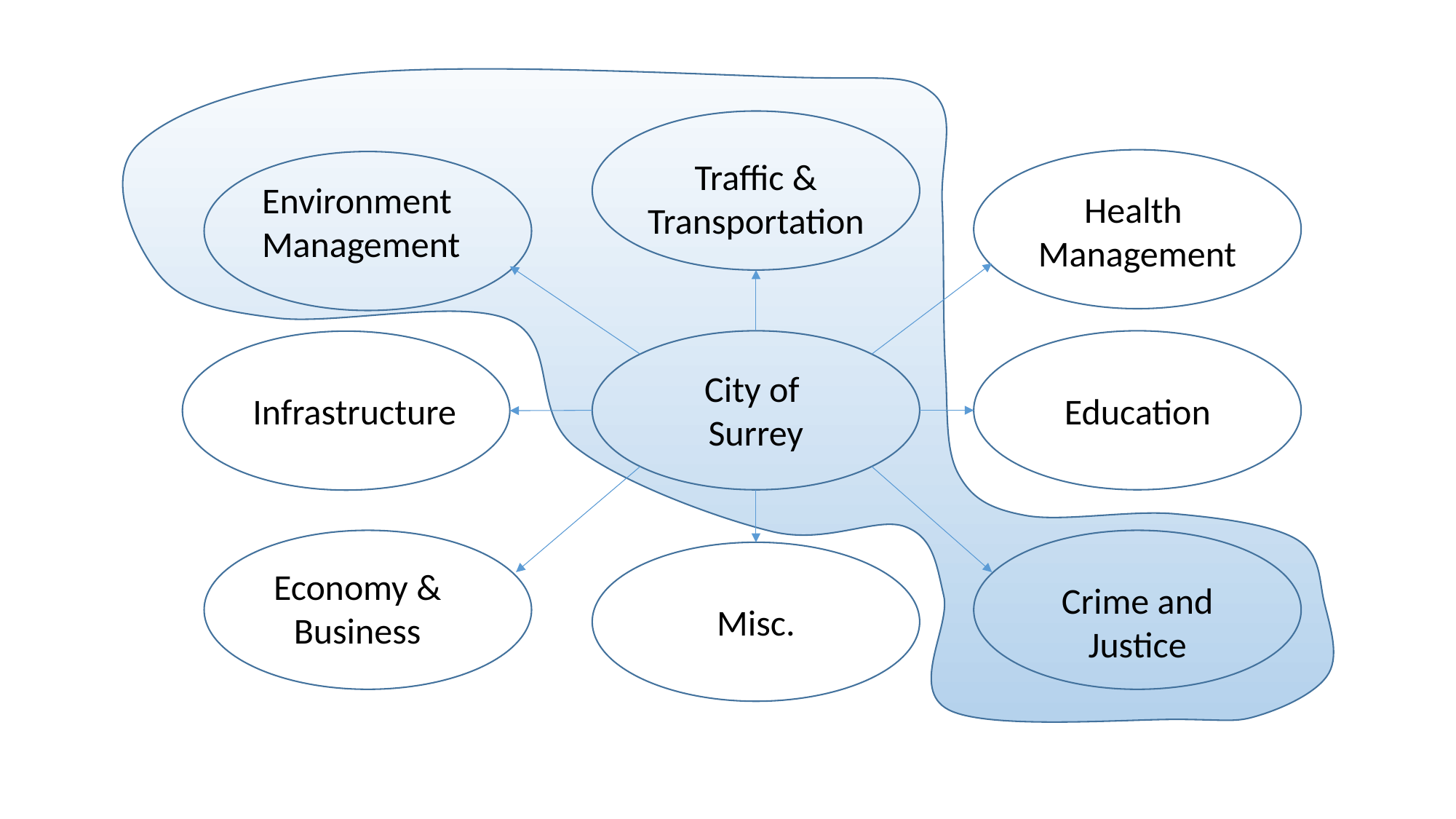

Traffic &
Transportation

Environment
Management
Health
Management

City of
Surrey
Infrastructure
Education

Economy &
Business
Crime and
Justice
Misc.